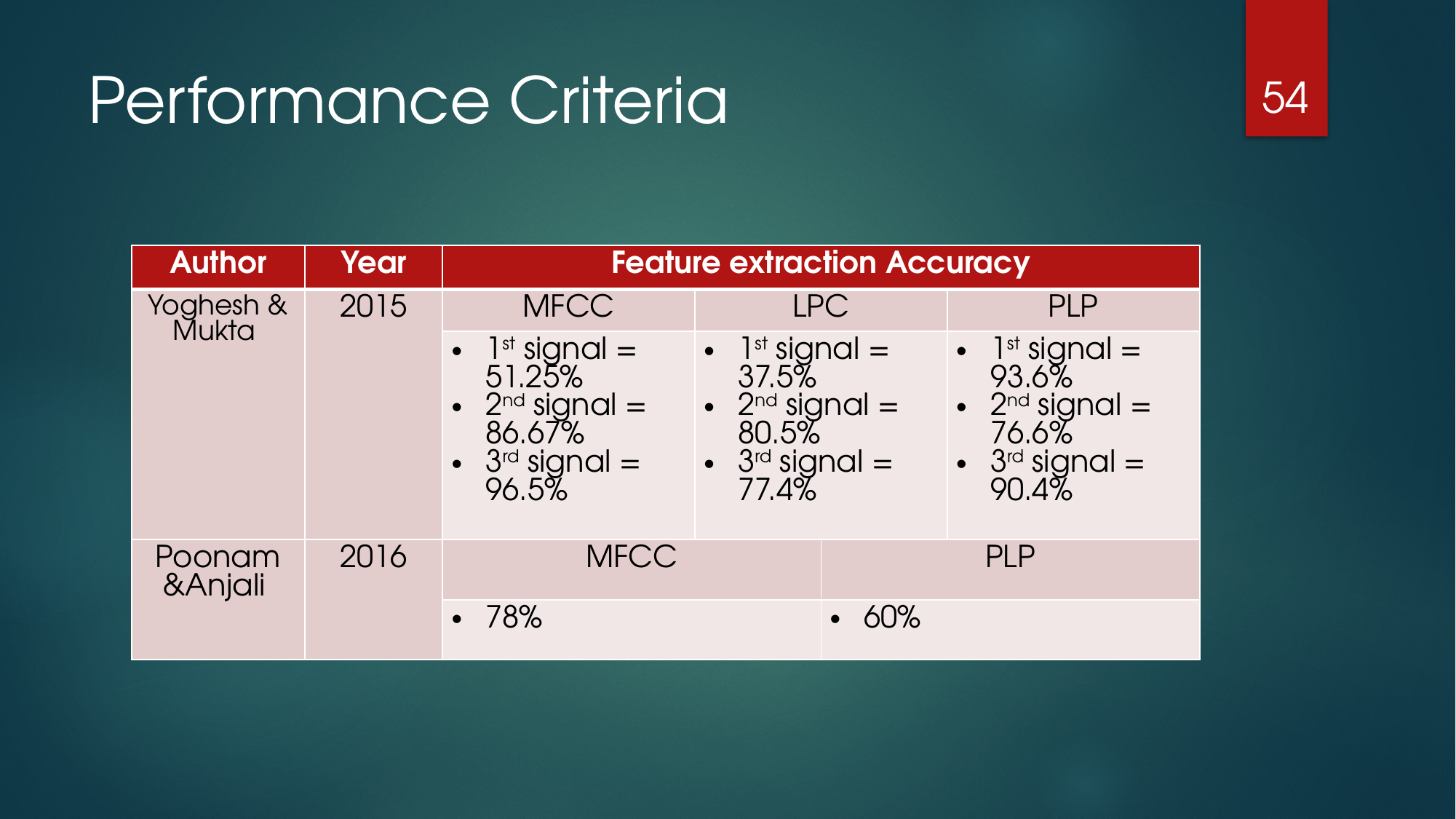

54
# Performance Criteria
| Author | Year | Feature extraction Accuracy |  |  |  |
| --- | --- | --- | --- | --- | --- |
| Yoghesh & Mukta | 2015 | MFCC | LPC |  | PLP |
|  |  | 1st signal = 51.25% 2nd signal = 86.67% 3rd signal = 96.5% | 1st signal = 37.5% 2nd signal = 80.5% 3rd signal = 77.4% |  | 1st signal = 93.6% 2nd signal = 76.6% 3rd signal = 90.4% |
| Poonam &Anjali | 2016 | MFCC |  | PLP |  |
|  |  | 78% |  | 60% |  |